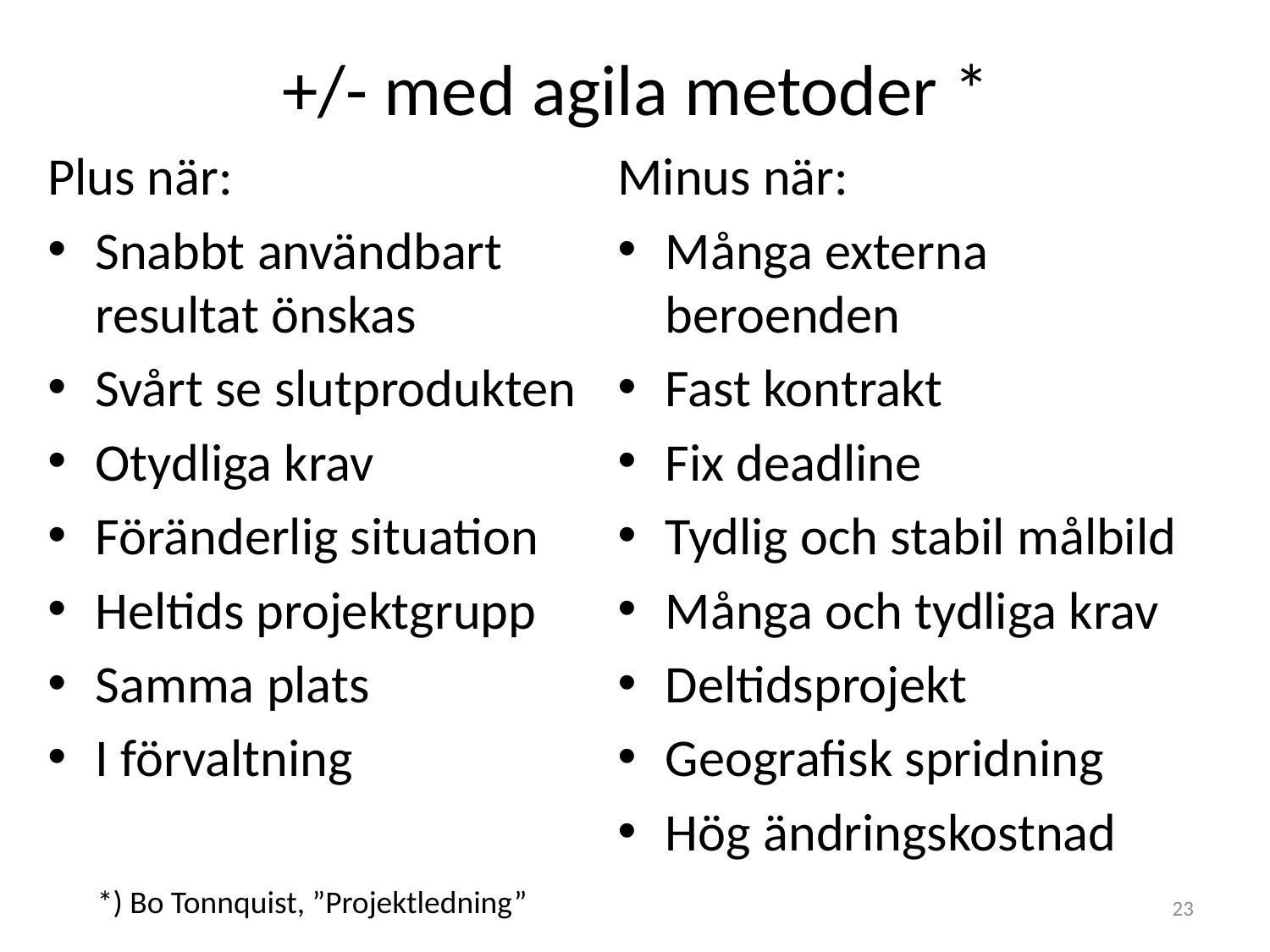

# +/- med agila metoder *
Plus när:
Snabbt användbart resultat önskas
Svårt se slutprodukten
Otydliga krav
Föränderlig situation
Heltids projektgrupp
Samma plats
I förvaltning
Minus när:
Många externa beroenden
Fast kontrakt
Fix deadline
Tydlig och stabil målbild
Många och tydliga krav
Deltidsprojekt
Geografisk spridning
Hög ändringskostnad
*) Bo Tonnquist, ”Projektledning”
23